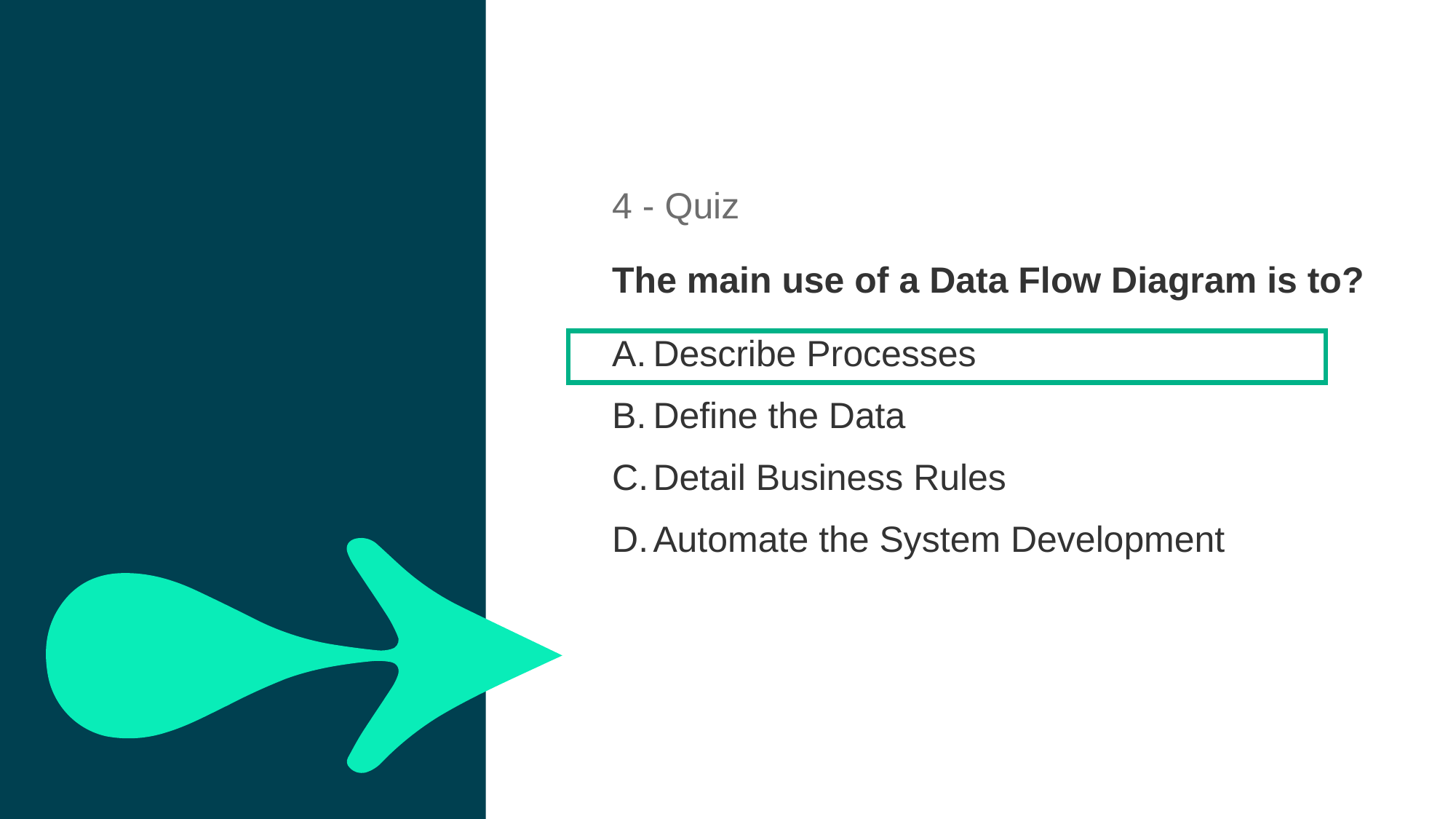

4 - Quiz
The main use of a Data Flow Diagram is to?
Describe Processes
Define the Data
Detail Business Rules
Automate the System Development